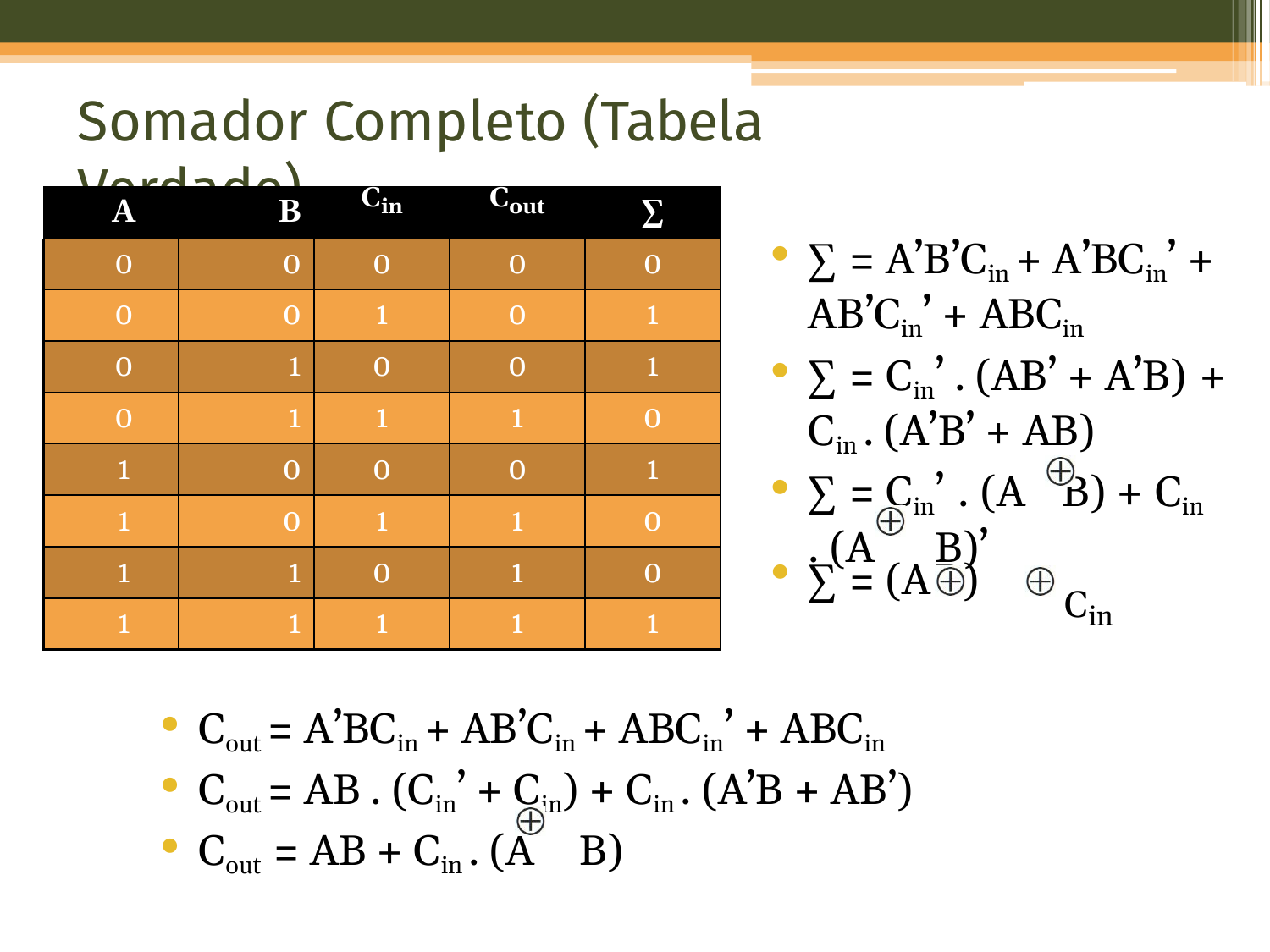

Somador Completo (Tabela Verdade)
| A | B | Cin | Cout | ∑ |
| --- | --- | --- | --- | --- |
| 0 | 0 | 0 | 0 | 0 |
| 0 | 0 | 1 | 0 | 1 |
| 0 | 1 | 0 | 0 | 1 |
| 0 | 1 | 1 | 1 | 0 |
| 1 | 0 | 0 | 0 | 1 |
| 1 | 0 | 1 | 1 | 0 |
| 1 | 1 | 0 | 1 | 0 |
| 1 | 1 | 1 | 1 | 1 |
∑ = A’B’Cin + A’BCin’ +  AB’Cin’ + ABCin
∑ = Cin’ . (AB’ + A’B) +
Cin . (A’B’ + AB)
∑ = Cin’ . (A	B) + Cin
. (A	B)’

∑ = (A	B)
Cin

Cout = A’BCin + AB’Cin + ABCin’ + ABCin
Cout = AB . (Cin’ + Cin) + Cin . (A’B + AB’)
Cout  = AB + Cin . (A	B)